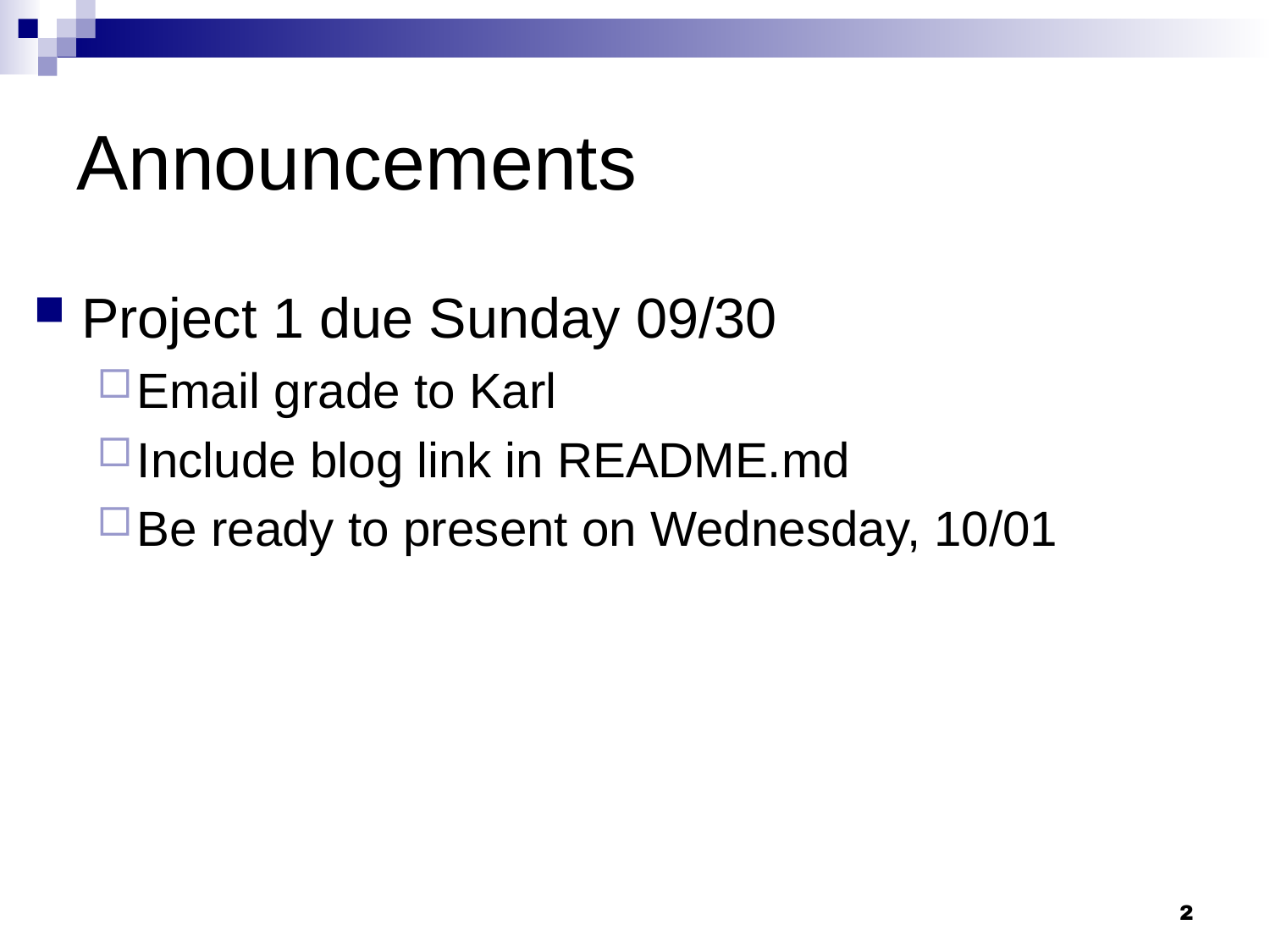

# Announcements
Project 1 due Sunday 09/30
Email grade to Karl
Include blog link in README.md
Be ready to present on Wednesday, 10/01

2